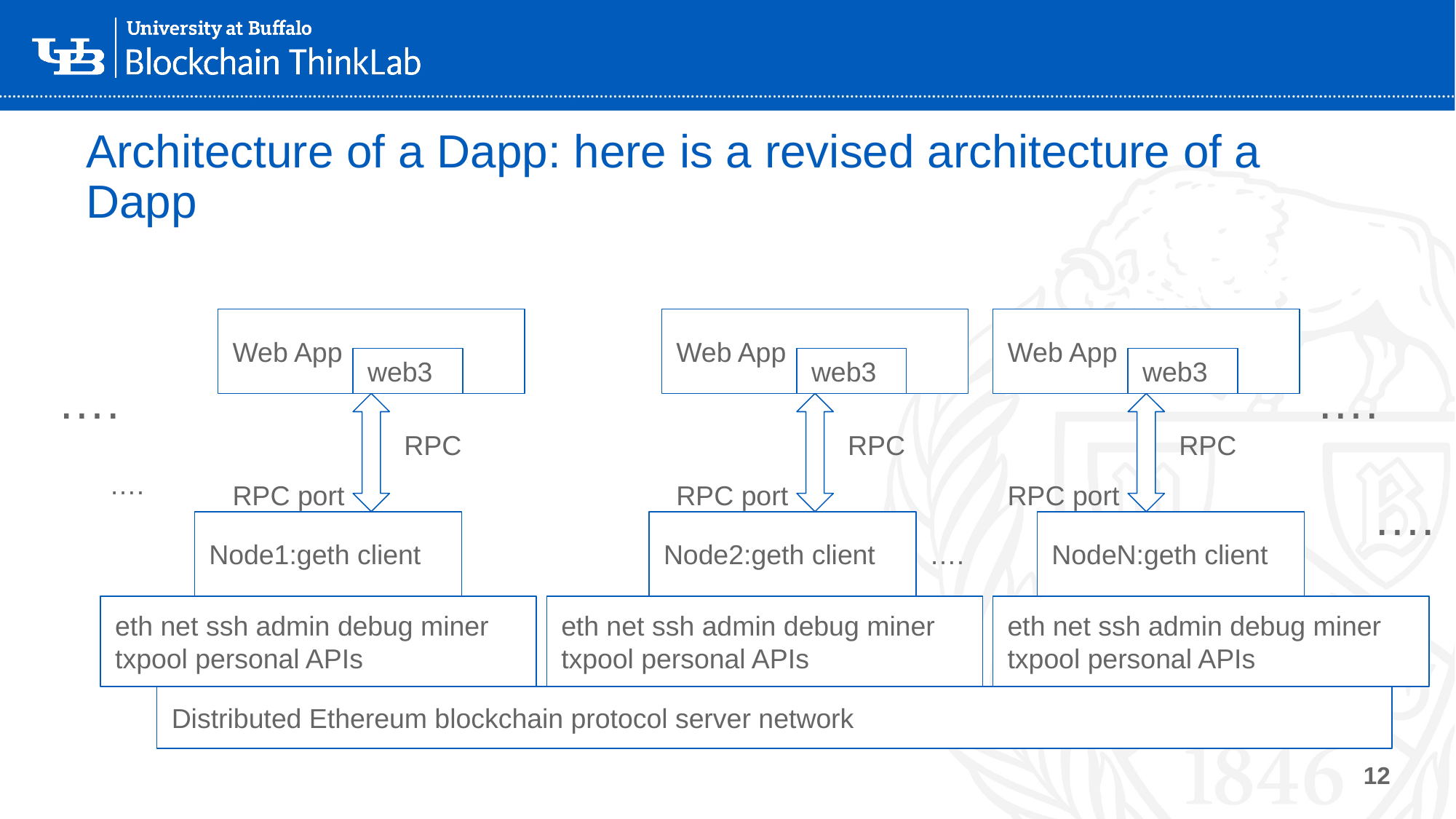

# Architecture of a Dapp: here is a revised architecture of a Dapp
Web App
web3

RPC
RPC port
Web App
web3

RPC
RPC port
Web App
web3

RPC
RPC port
….
….
….
….
Node1:geth client
Node2:geth client
….
NodeN:geth client
eth net ssh admin debug miner
txpool personal APIs
eth net ssh admin debug miner
txpool personal APIs
eth net ssh admin debug miner
txpool personal APIs
Distributed Ethereum blockchain protocol server network